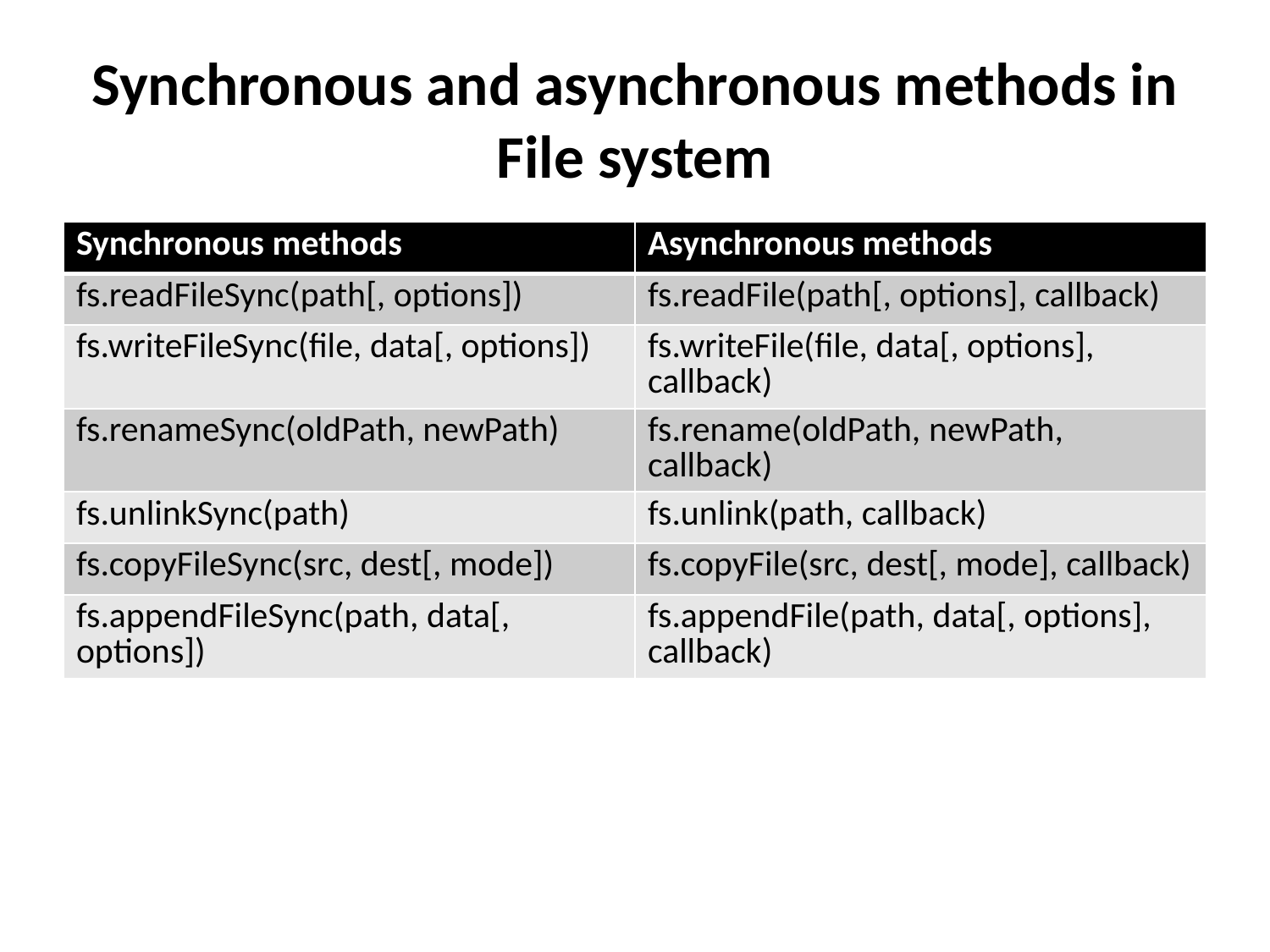

# Synchronous and asynchronous methods in File system
| Synchronous methods | Asynchronous methods |
| --- | --- |
| fs.readFileSync(path[, options]) | fs.readFile(path[, options], callback) |
| fs.writeFileSync(file, data[, options]) | fs.writeFile(file, data[, options], callback) |
| fs.renameSync(oldPath, newPath) | fs.rename(oldPath, newPath, callback) |
| fs.unlinkSync(path) | fs.unlink(path, callback) |
| fs.copyFileSync(src, dest[, mode]) | fs.copyFile(src, dest[, mode], callback) |
| fs.appendFileSync(path, data[, options]) | fs.appendFile(path, data[, options], callback) |